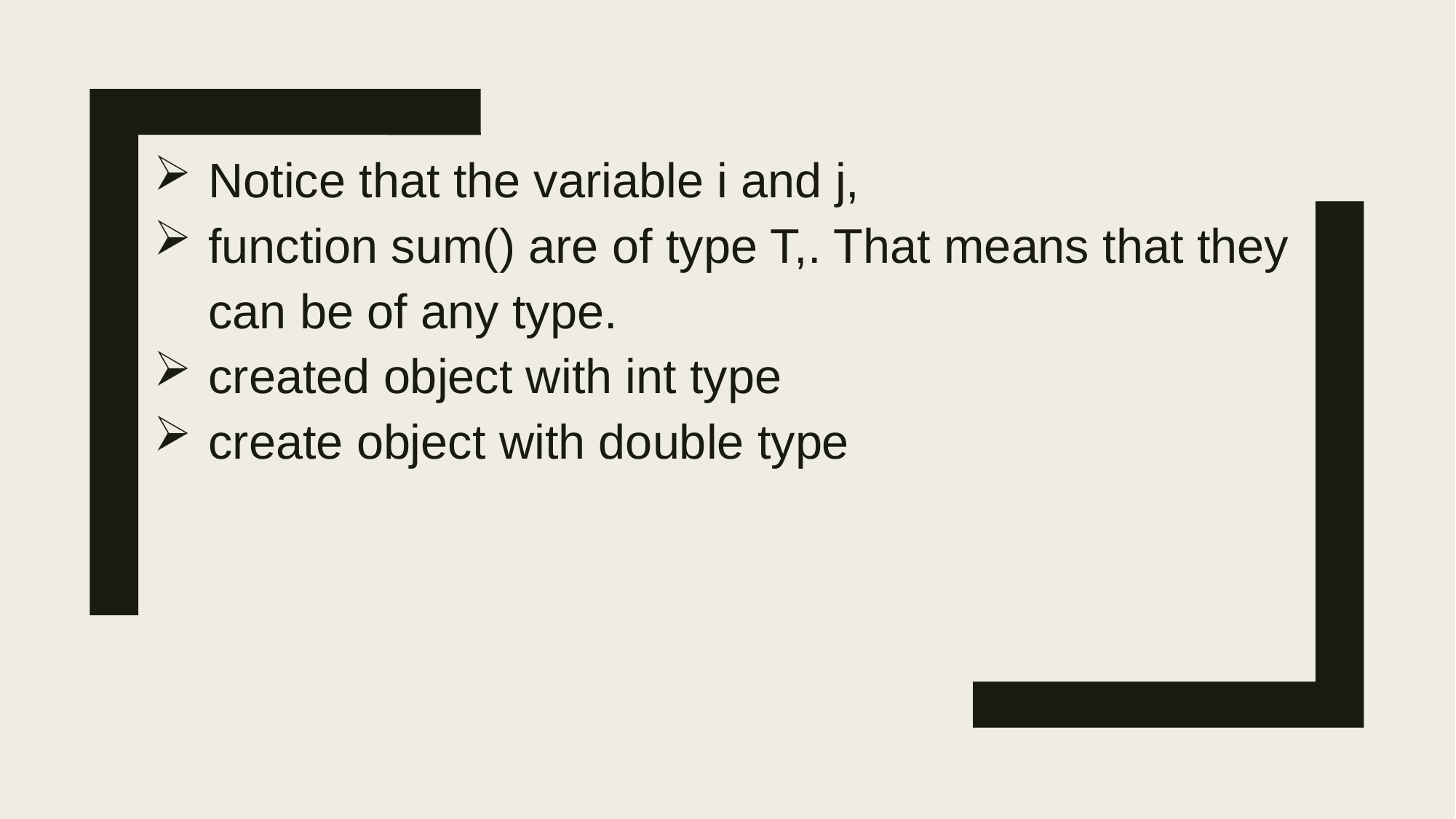

Notice that the variable i and j,
function sum() are of type T,. That means that they can be of any type.
created object with int type
create object with double type